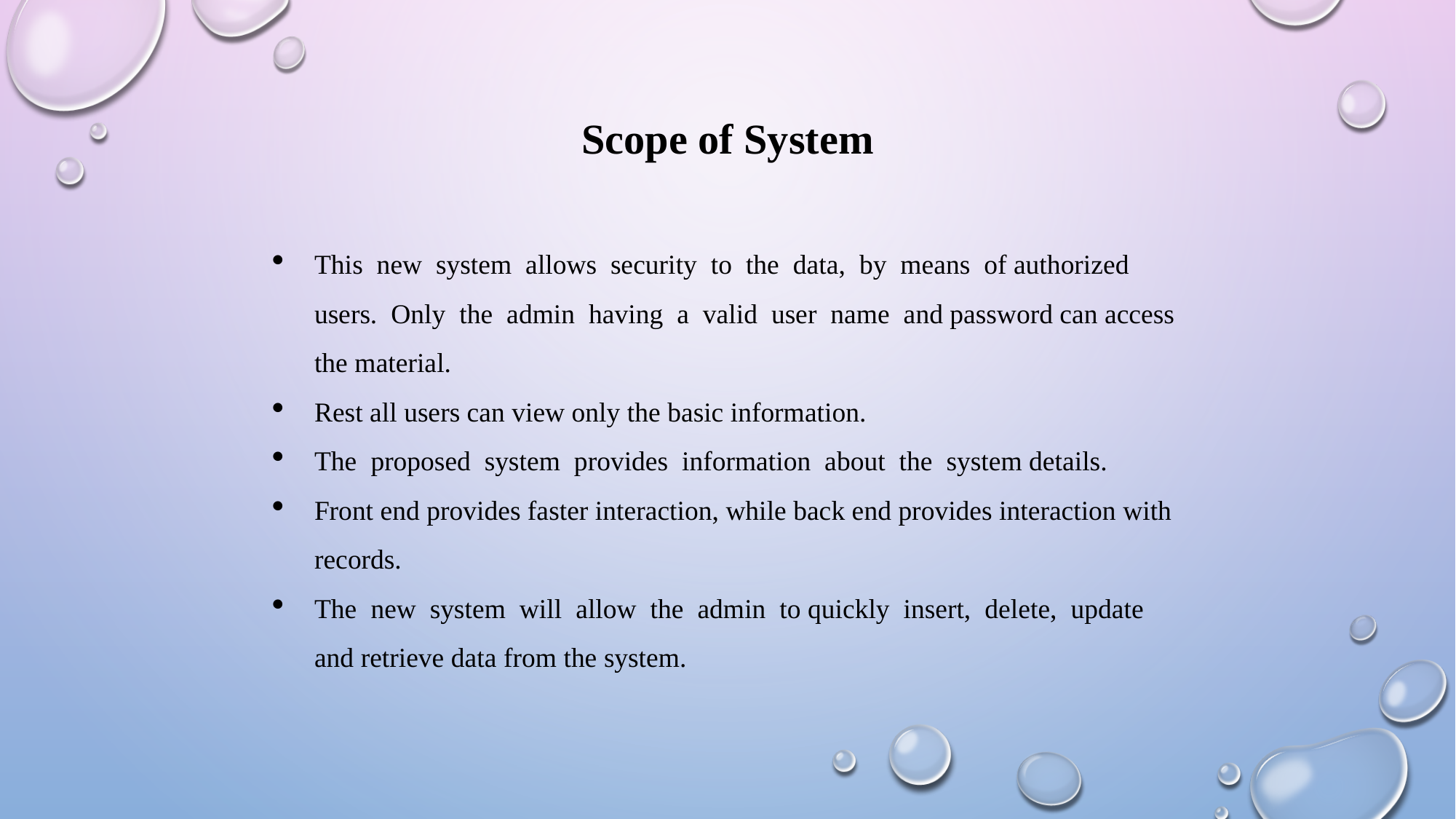

Scope of System

This  new  system  allows  security  to  the  data,  by  means  of authorized  users.  Only  the  admin  having  a  valid  user  name  and password can access the material.
Rest all users can view only the basic information.
The  proposed  system  provides  information  about  the  system details.
Front end provides faster interaction, while back end provides interaction with records.
The  new  system  will  allow  the  admin  to quickly  insert,  delete,  update and retrieve data from the system.